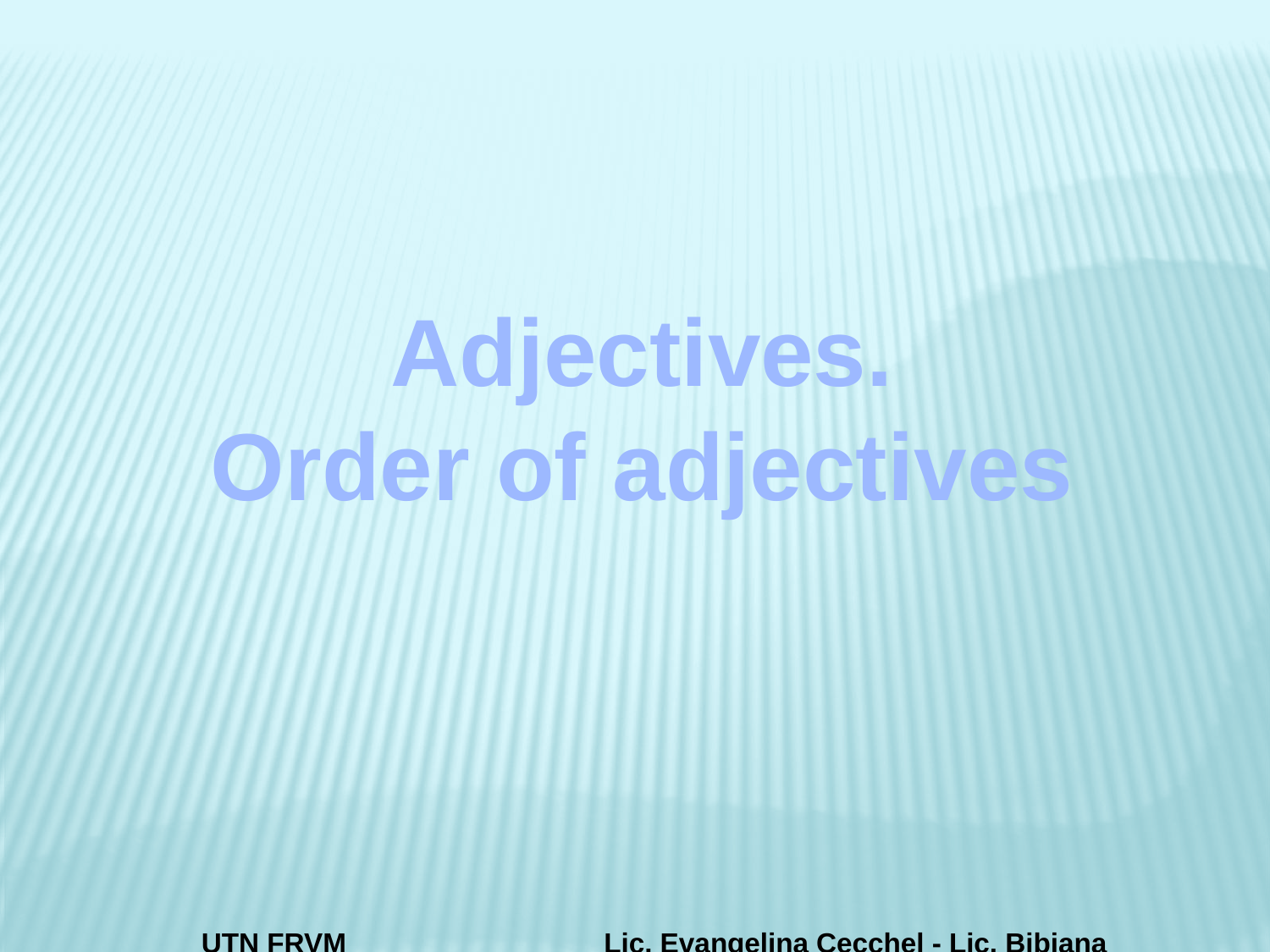

Adjectives.
Order of adjectives

UTN FRVM                                 Lic. Evangelina Cecchel - Lic. Bibiana Fernandez